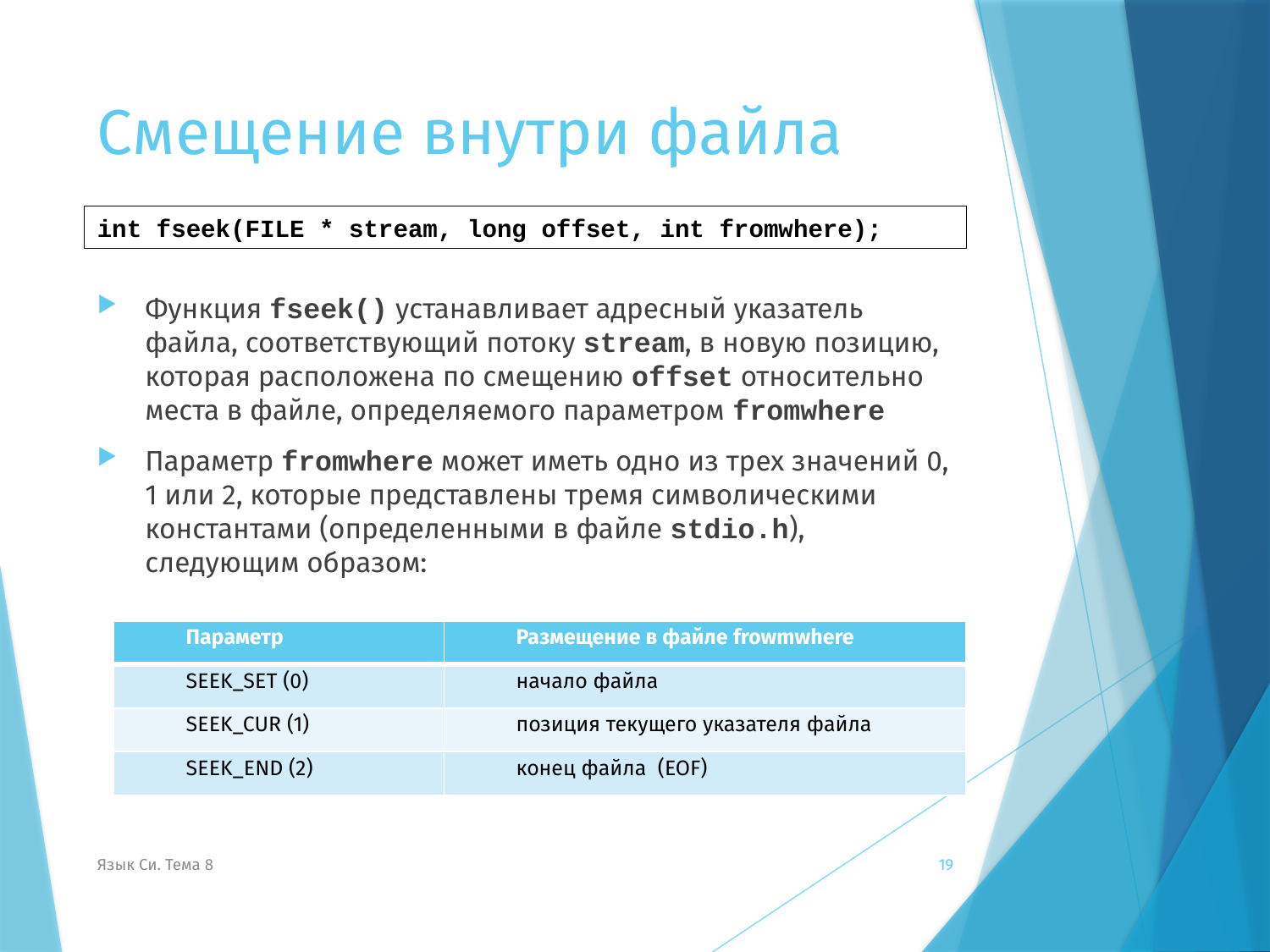

# Смещение внутри файла
int fseek(FILE * stream, long offset, int fromwhere);
Функция fseek() устанавливает адресный указатель файла, соответствующий потоку stream, в новую позицию, которая расположена по смещению offset относительно места в файле, определяемого параметром fromwhere
Параметр fromwhere может иметь одно из трех значений 0, 1 или 2, которые представлены тремя символическими константами (определенными в файле stdio.h), следующим образом:
| Параметр | Размещение в файле frowmwhere |
| --- | --- |
| SEEK\_SET (0) | начало файла |
| SEEK\_CUR (1) | позиция текущего указателя файла |
| SEEK\_END (2) | конец файла (EOF) |
Язык Си. Тема 8
19